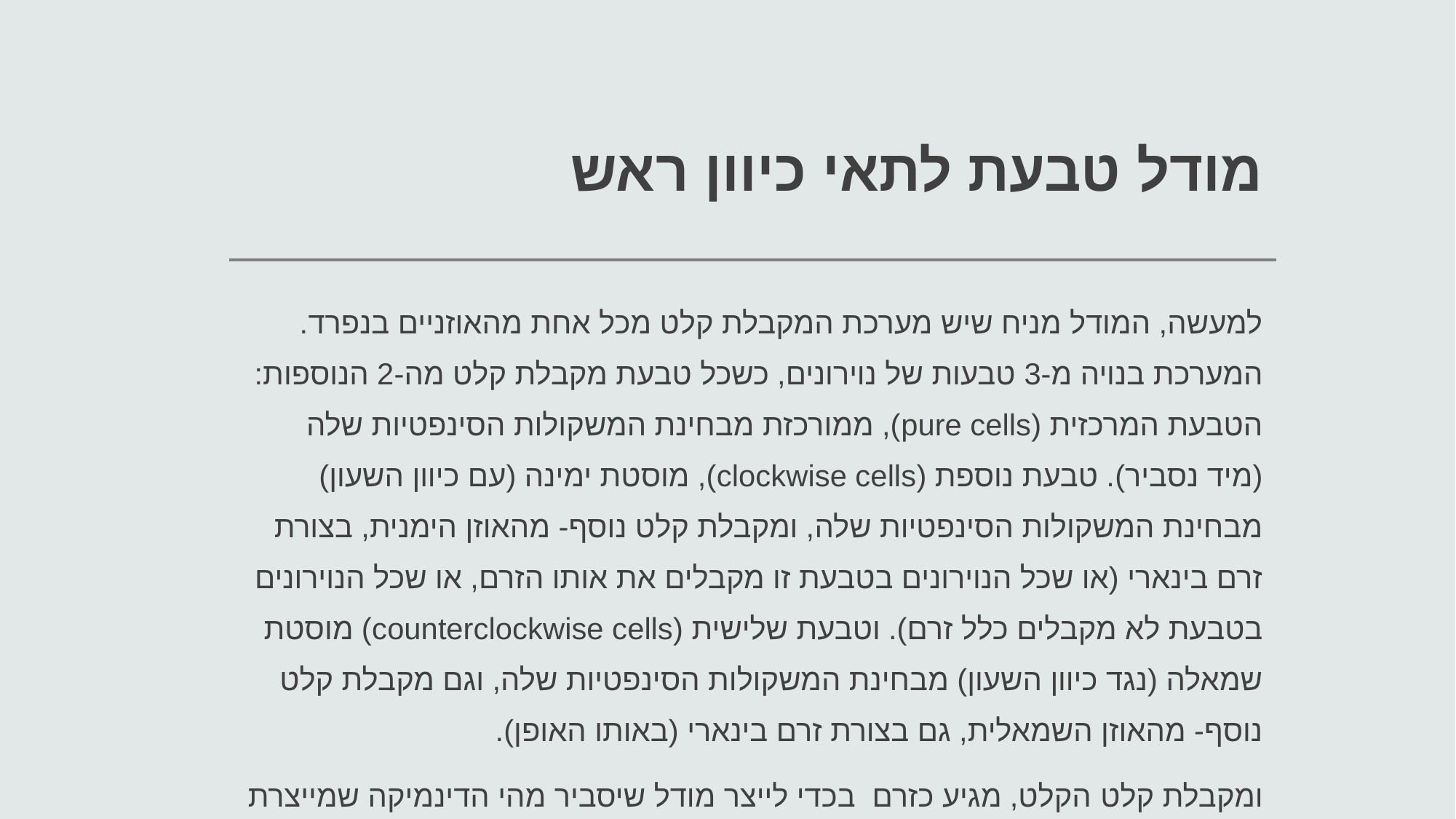

# מודל טבעת לתאי כיוון ראש
למעשה, המודל מניח שיש מערכת המקבלת קלט מכל אחת מהאוזניים בנפרד. המערכת בנויה מ-3 טבעות של נוירונים, כשכל טבעת מקבלת קלט מה-2 הנוספות: הטבעת המרכזית (pure cells), ממורכזת מבחינת המשקולות הסינפטיות שלה (מיד נסביר). טבעת נוספת (clockwise cells), מוסטת ימינה (עם כיוון השעון) מבחינת המשקולות הסינפטיות שלה, ומקבלת קלט נוסף- מהאוזן הימנית, בצורת זרם בינארי (או שכל הנוירונים בטבעת זו מקבלים את אותו הזרם, או שכל הנוירונים בטבעת לא מקבלים כלל זרם). וטבעת שלישית (counterclockwise cells) מוסטת שמאלה (נגד כיוון השעון) מבחינת המשקולות הסינפטיות שלה, וגם מקבלת קלט נוסף- מהאוזן השמאלית, גם בצורת זרם בינארי (באותו האופן).
ומקבלת קלט הקלט, מגיע כזרם  בכדי לייצר מודל שיסביר מהי הדינמיקה שמייצרת תאי כיוון ראש, עלינו לזכור מספר דברים. ראשית, יש באוזן חוש תאוצה זוויתית המסוגל להזיז את הכיוון שמייצגים תאי כיוון ראש. אך, כל עוד אין אינפוט מהמערכת הוסטיבולרית- נרצה שתאי כיוון הראש ימשיכו לייצג את הכיוון האחרון בו נמצאה המערכת (להראות שמערכת כיוון ראש אכן זוכרת את הכיוון). עלינו לייצג רשת שתתפוס היבטים דינמיים של מערכת כיוון הראש כך שקלט וסטיבולרי יזיז את כיוון המערכת לפי האוזן שפעילה, וכשאין קלט- המערכת נשארת באיזשהו מצב יציב על הקלט האחרון שקיבלה (כך שכל פעם נדע היכן אנחנו).
ככל הנראה הם משמרים את